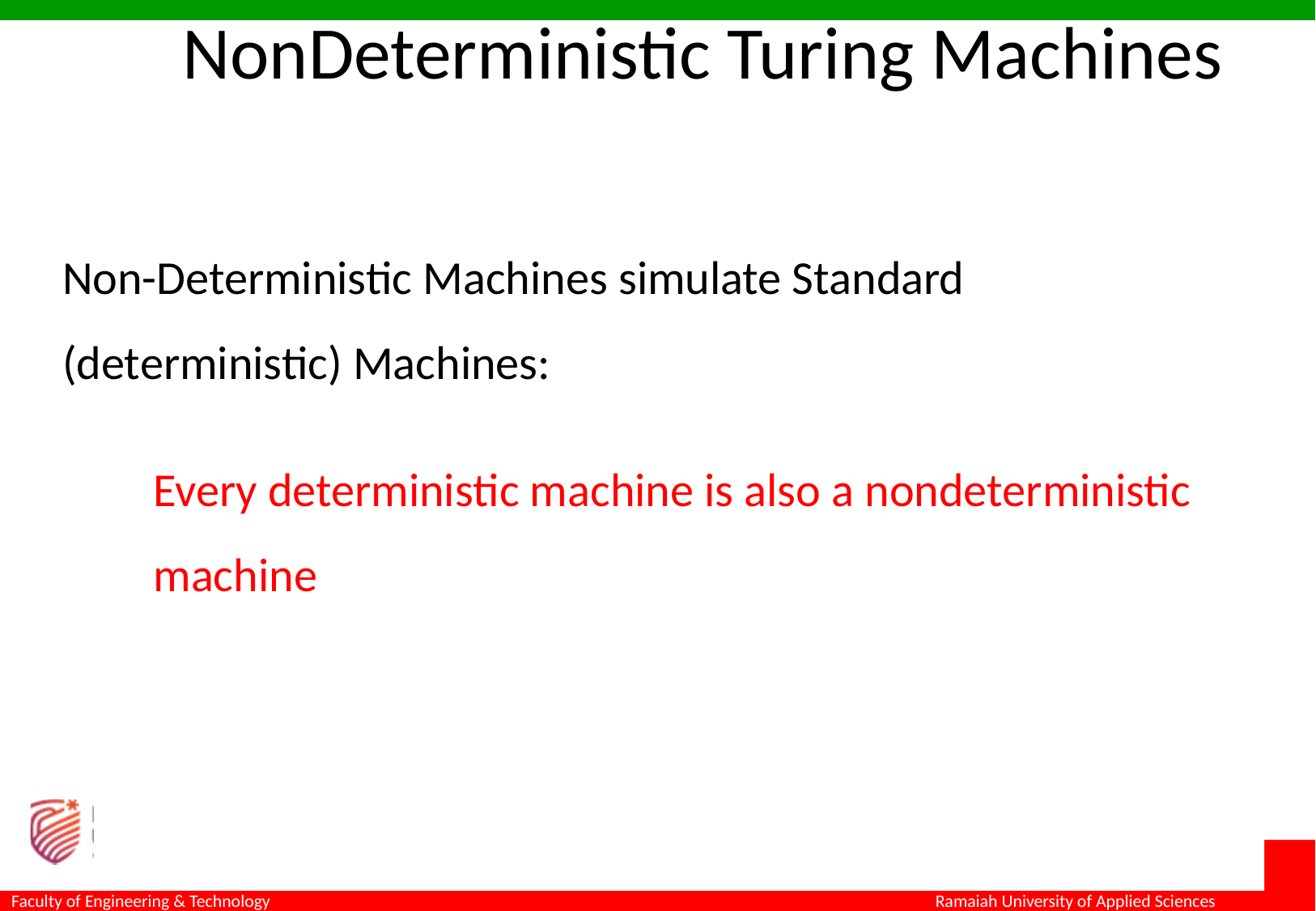

NonDeterministic Turing Machines
Non-Deterministic Machines simulate Standard (deterministic) Machines:
Every deterministic machine is also a nondeterministic machine